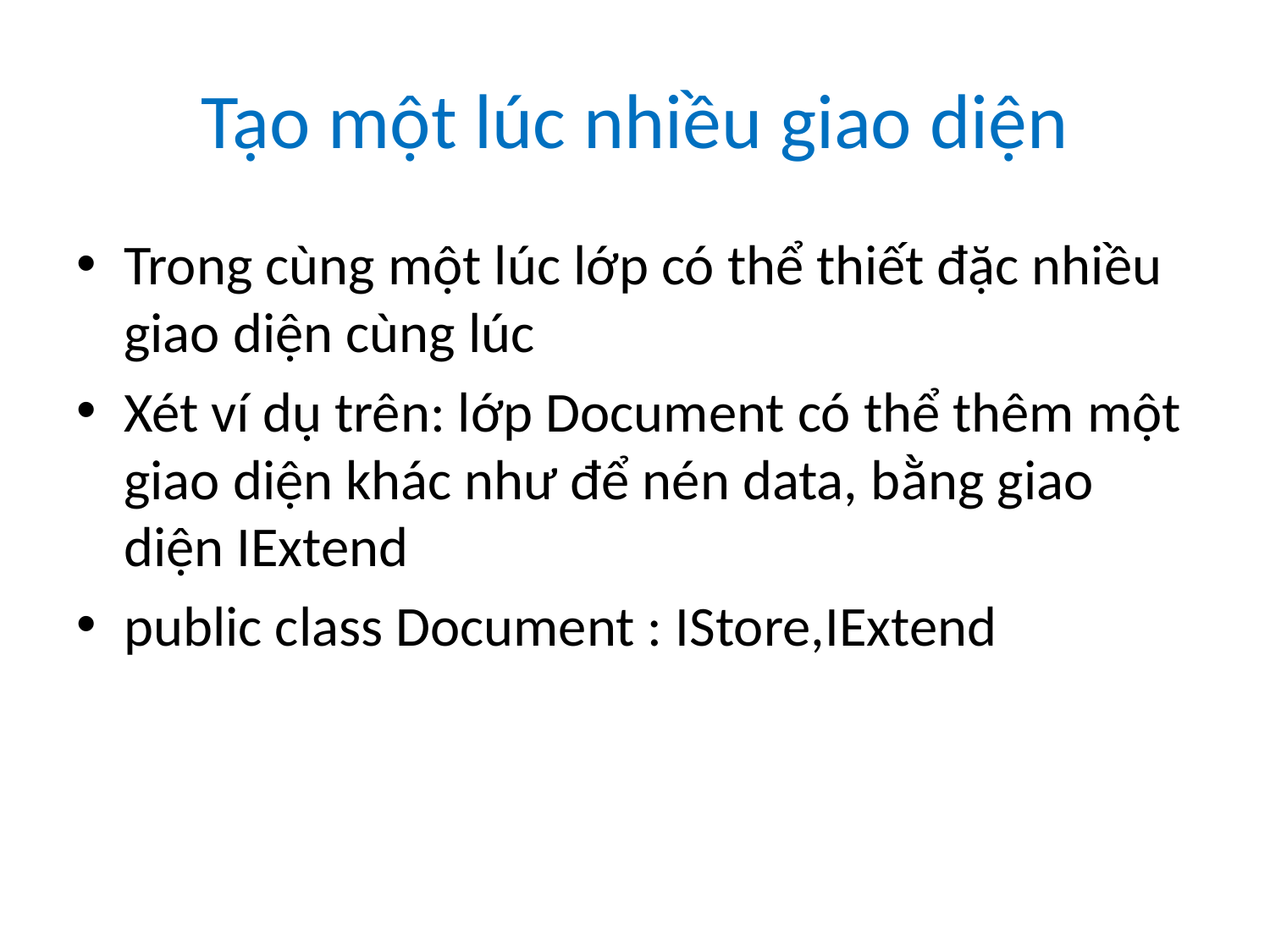

# Tạo một lúc nhiều giao diện
Trong cùng một lúc lớp có thể thiết đặc nhiều giao diện cùng lúc
Xét ví dụ trên: lớp Document có thể thêm một giao diện khác như để nén data, bằng giao diện IExtend
public class Document : IStore,IExtend